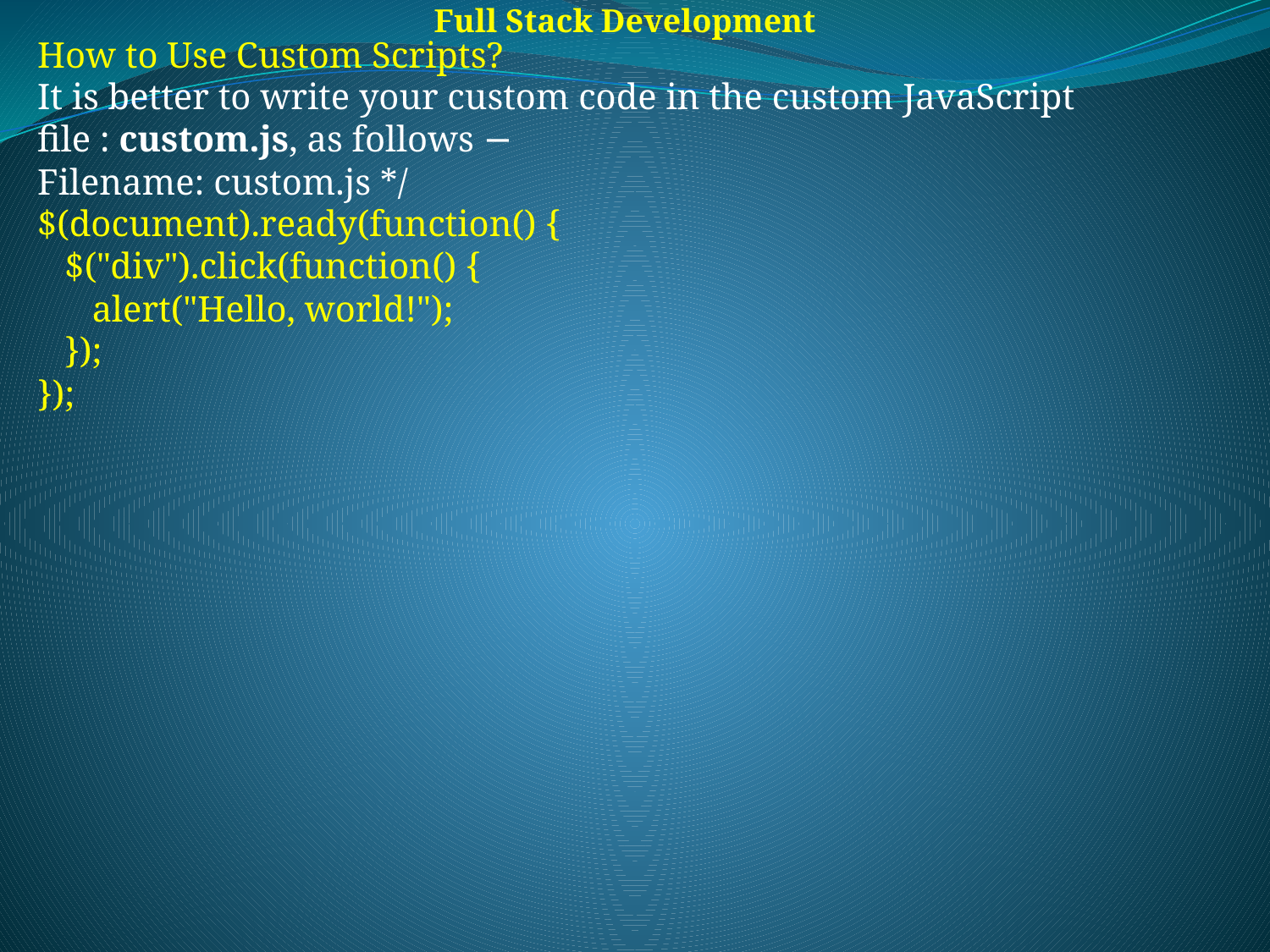

Full Stack Development
How to Use Custom Scripts?
It is better to write your custom code in the custom JavaScript file : custom.js, as follows −
Filename: custom.js */
$(document).ready(function() {
   $("div").click(function() {
      alert("Hello, world!");
   });
});